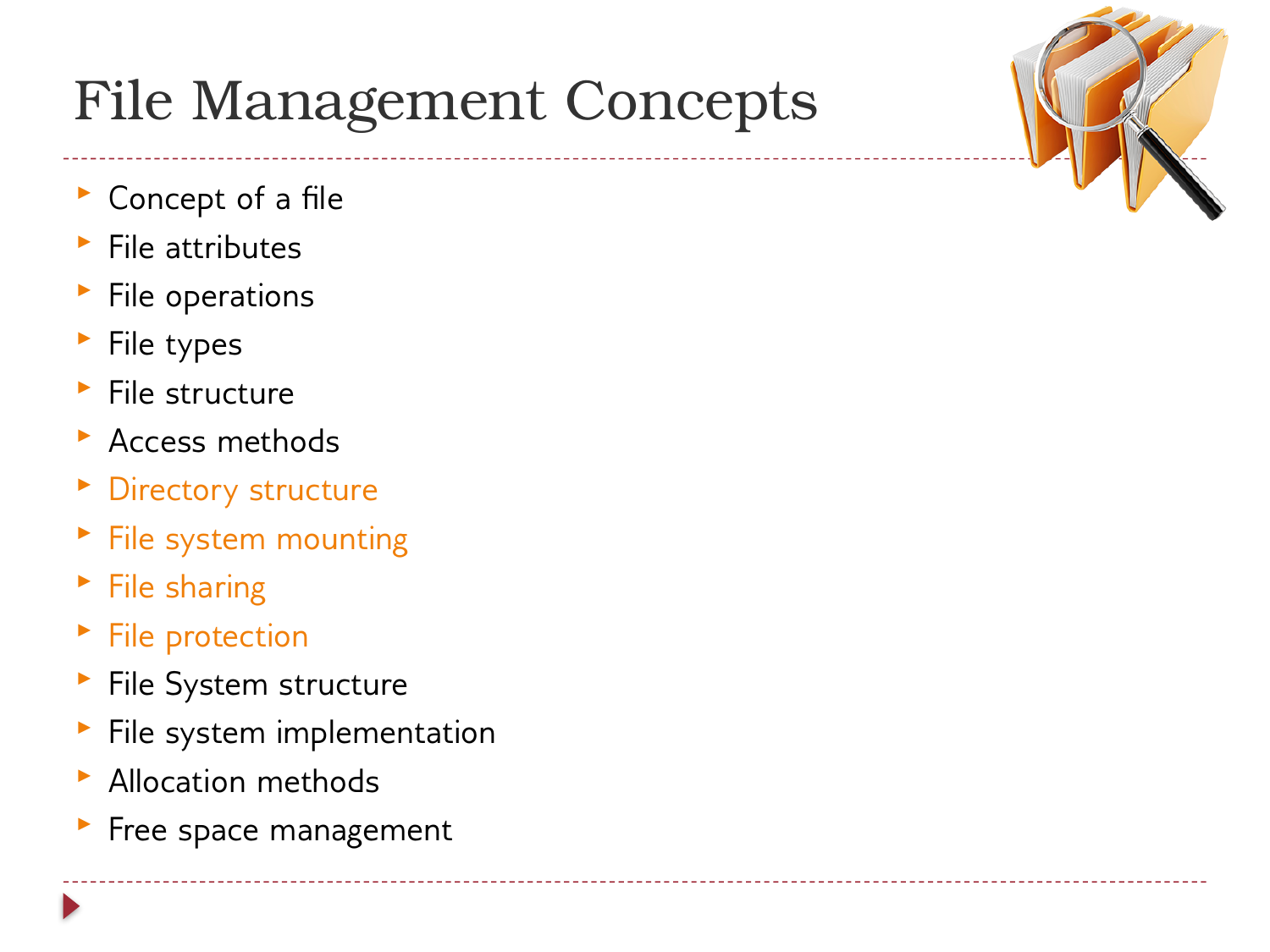

# File Management Concepts
Concept of a file
File attributes
File operations
File types
File structure
Access methods
Directory structure
File system mounting
File sharing
File protection
File System structure
File system implementation
Allocation methods
Free space management